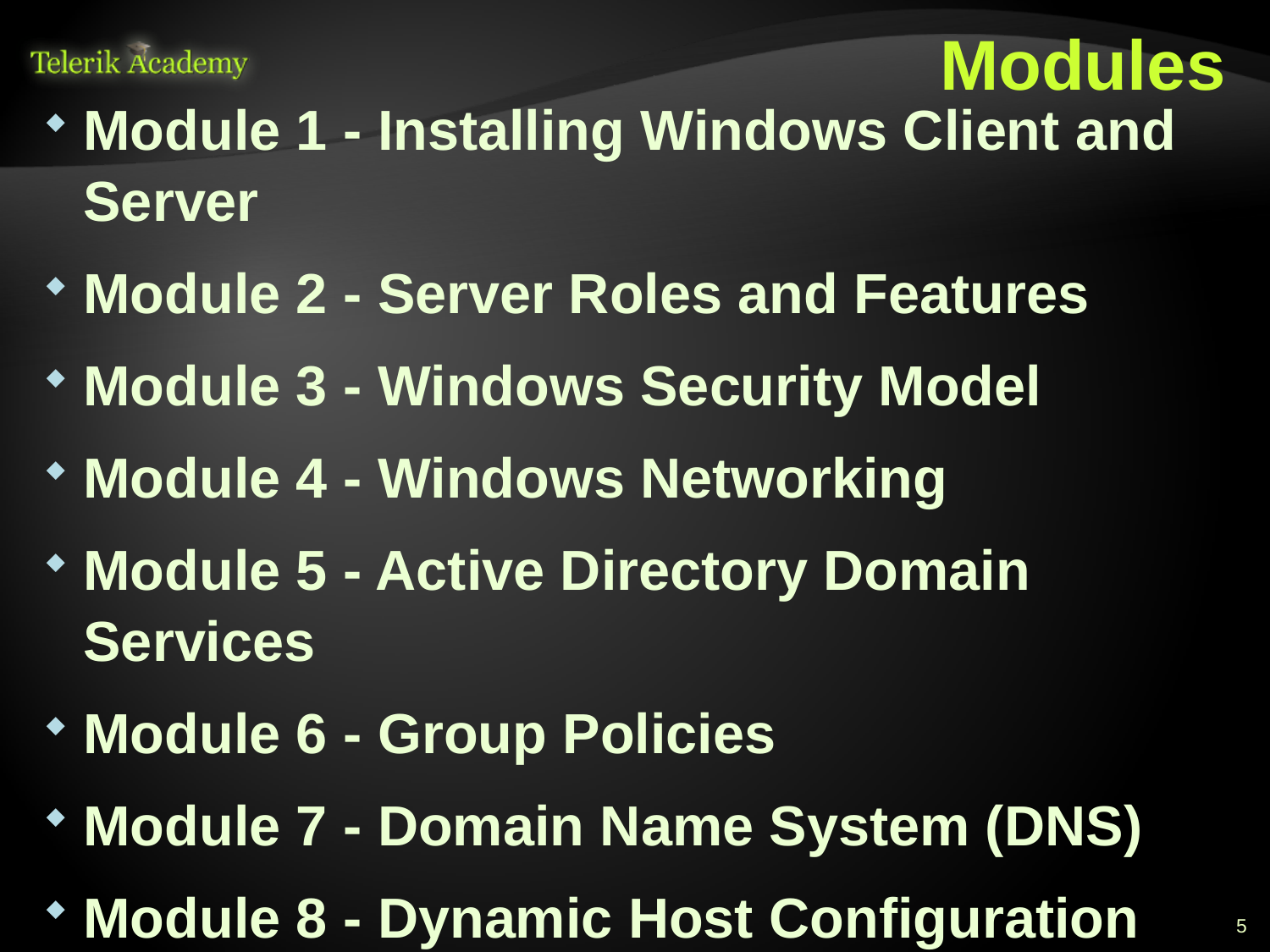

# Modules
Module 1 - Installing Windows Client and Server
Module 2 - Server Roles and Features
Module 3 - Windows Security Model
Module 4 - Windows Networking
Module 5 - Active Directory Domain Services
Module 6 - Group Policies
Module 7 - Domain Name System (DNS)
Module 8 - Dynamic Host Configuration Protocol (DHCP)

5